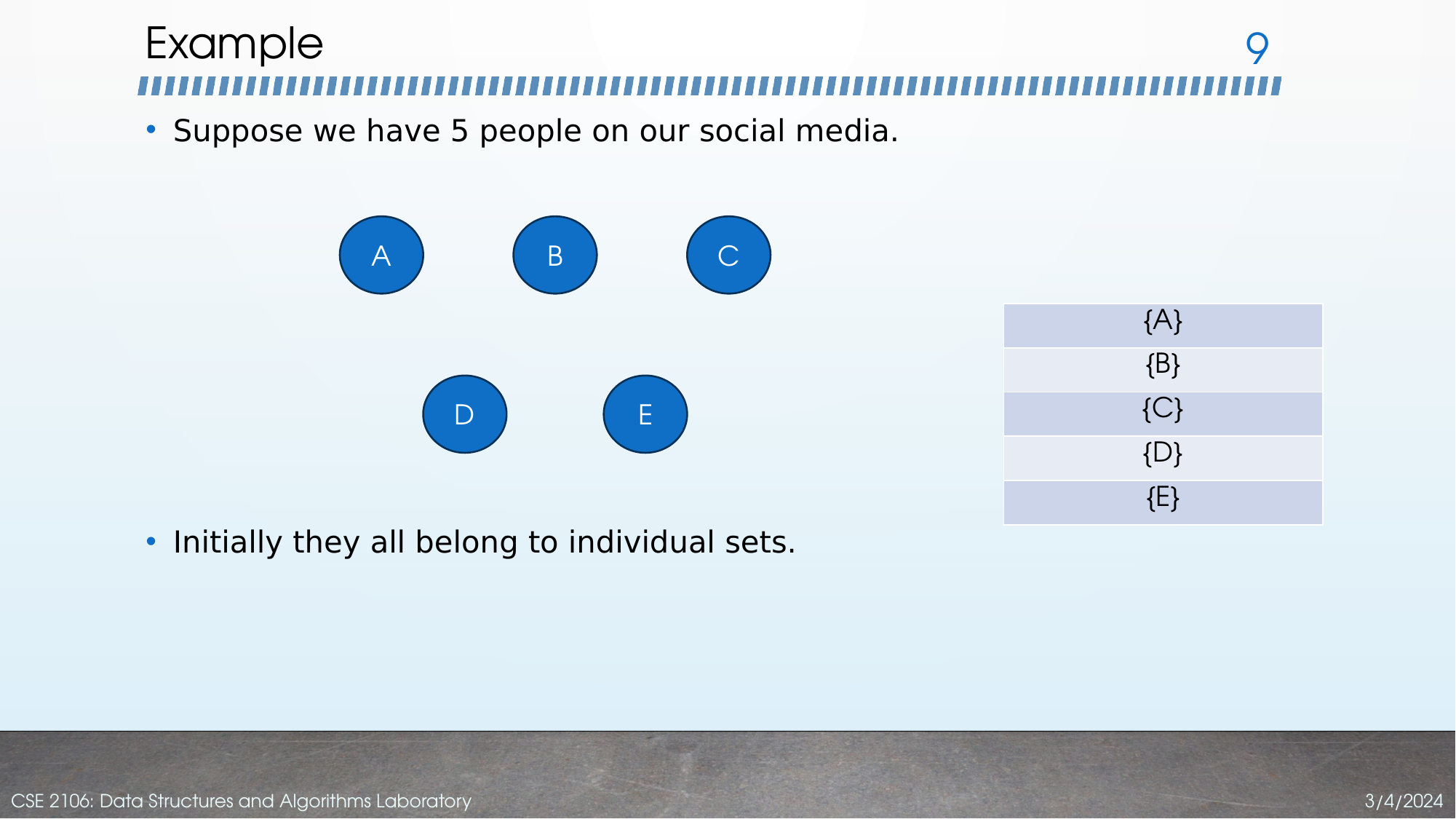

# Example
9
Suppose we have 5 people on our social media.

Initially they all belong to individual sets.
C
B
A
| {A} |
| --- |
| {B} |
| {C} |
| {D} |
| {E} |
D
E
3/4/2024
CSE 2106: Data Structures and Algorithms Laboratory